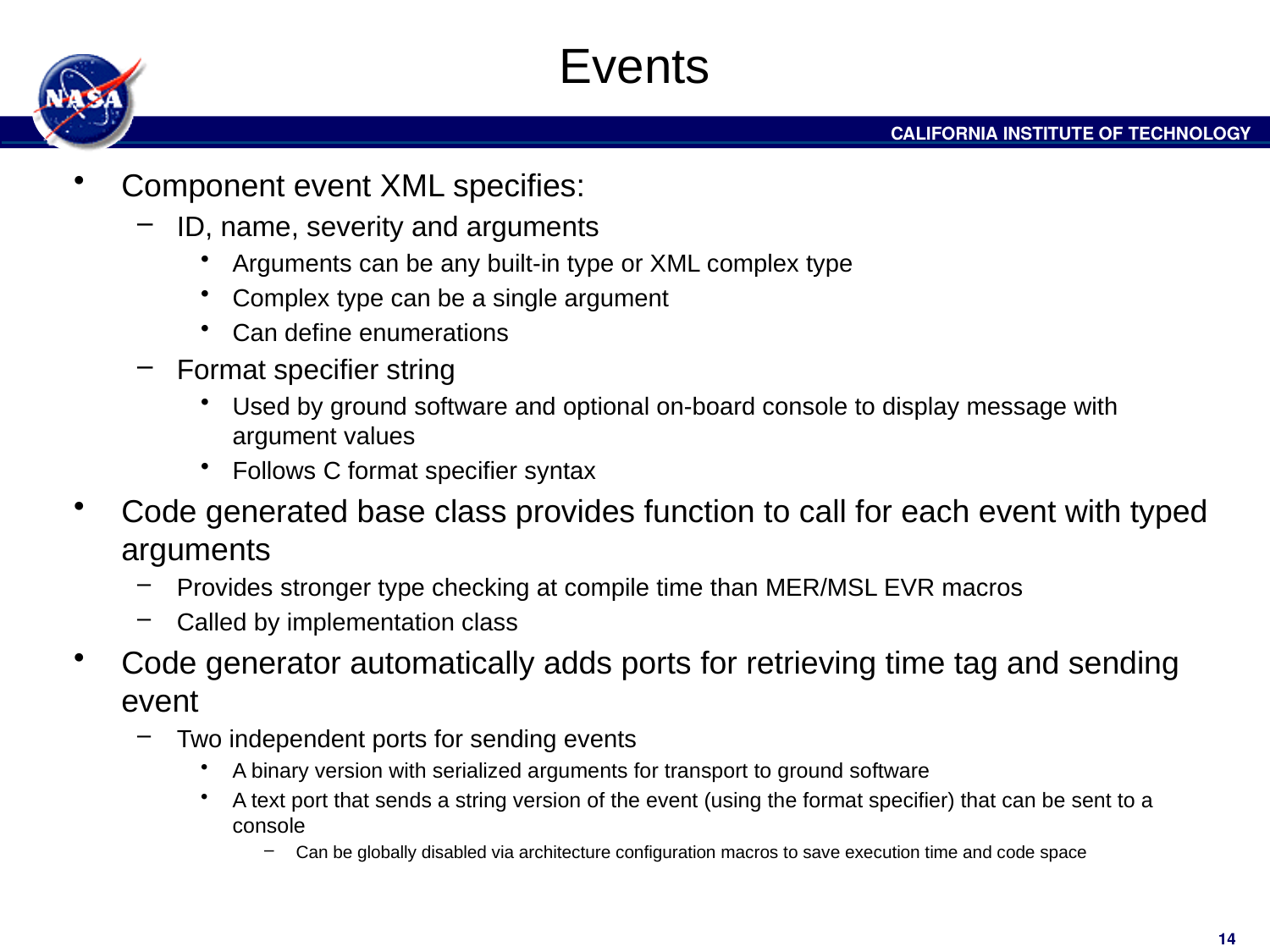

# Events
Component event XML specifies:
ID, name, severity and arguments
Arguments can be any built-in type or XML complex type
Complex type can be a single argument
Can define enumerations
Format specifier string
Used by ground software and optional on-board console to display message with argument values
Follows C format specifier syntax
Code generated base class provides function to call for each event with typed arguments
Provides stronger type checking at compile time than MER/MSL EVR macros
Called by implementation class
Code generator automatically adds ports for retrieving time tag and sending event
Two independent ports for sending events
A binary version with serialized arguments for transport to ground software
A text port that sends a string version of the event (using the format specifier) that can be sent to a console
Can be globally disabled via architecture configuration macros to save execution time and code space

14